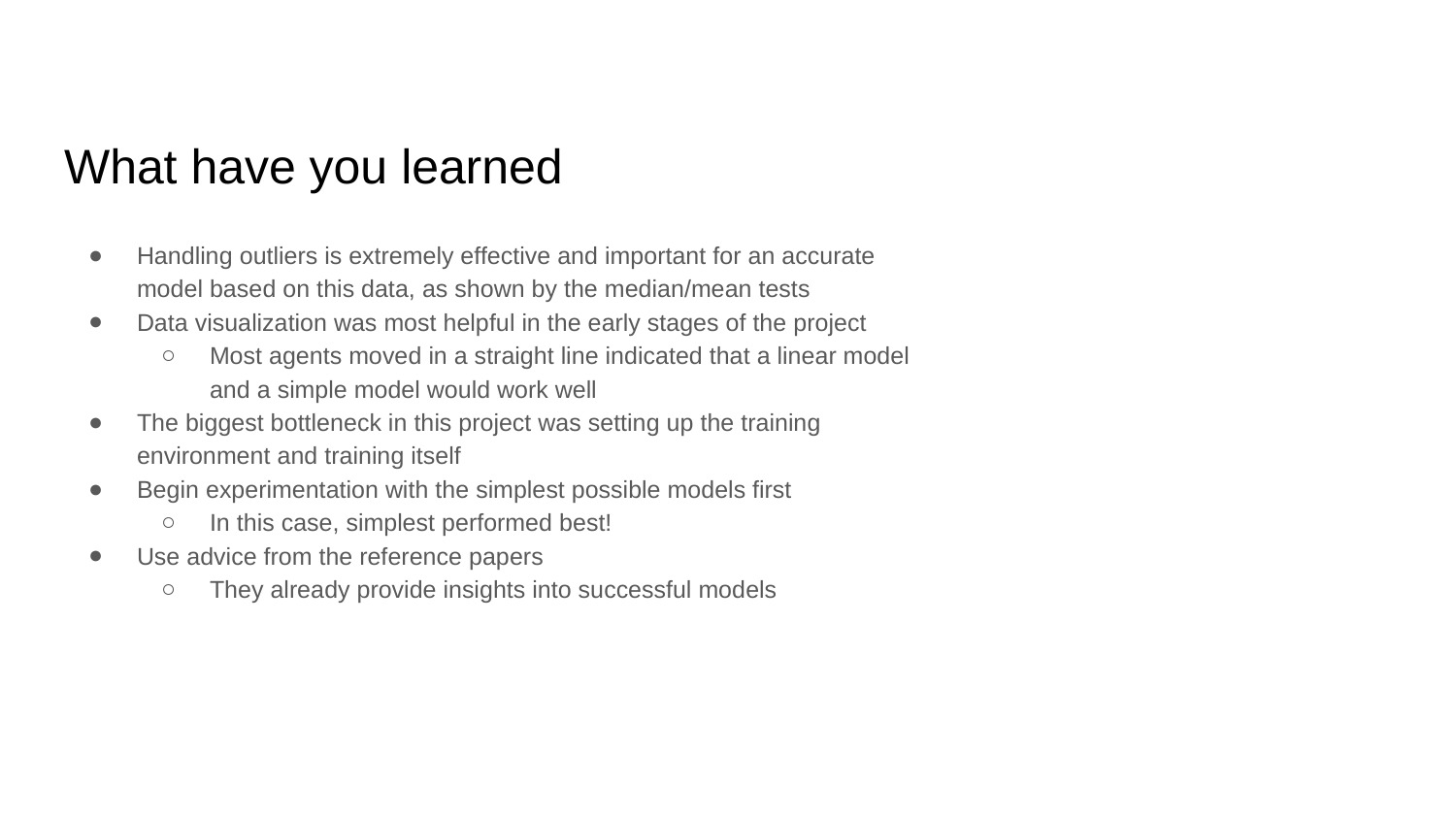

# What have you learned
Handling outliers is extremely effective and important for an accurate model based on this data, as shown by the median/mean tests
Data visualization was most helpful in the early stages of the project
Most agents moved in a straight line indicated that a linear model and a simple model would work well
The biggest bottleneck in this project was setting up the training environment and training itself
Begin experimentation with the simplest possible models first
In this case, simplest performed best!
Use advice from the reference papers
They already provide insights into successful models